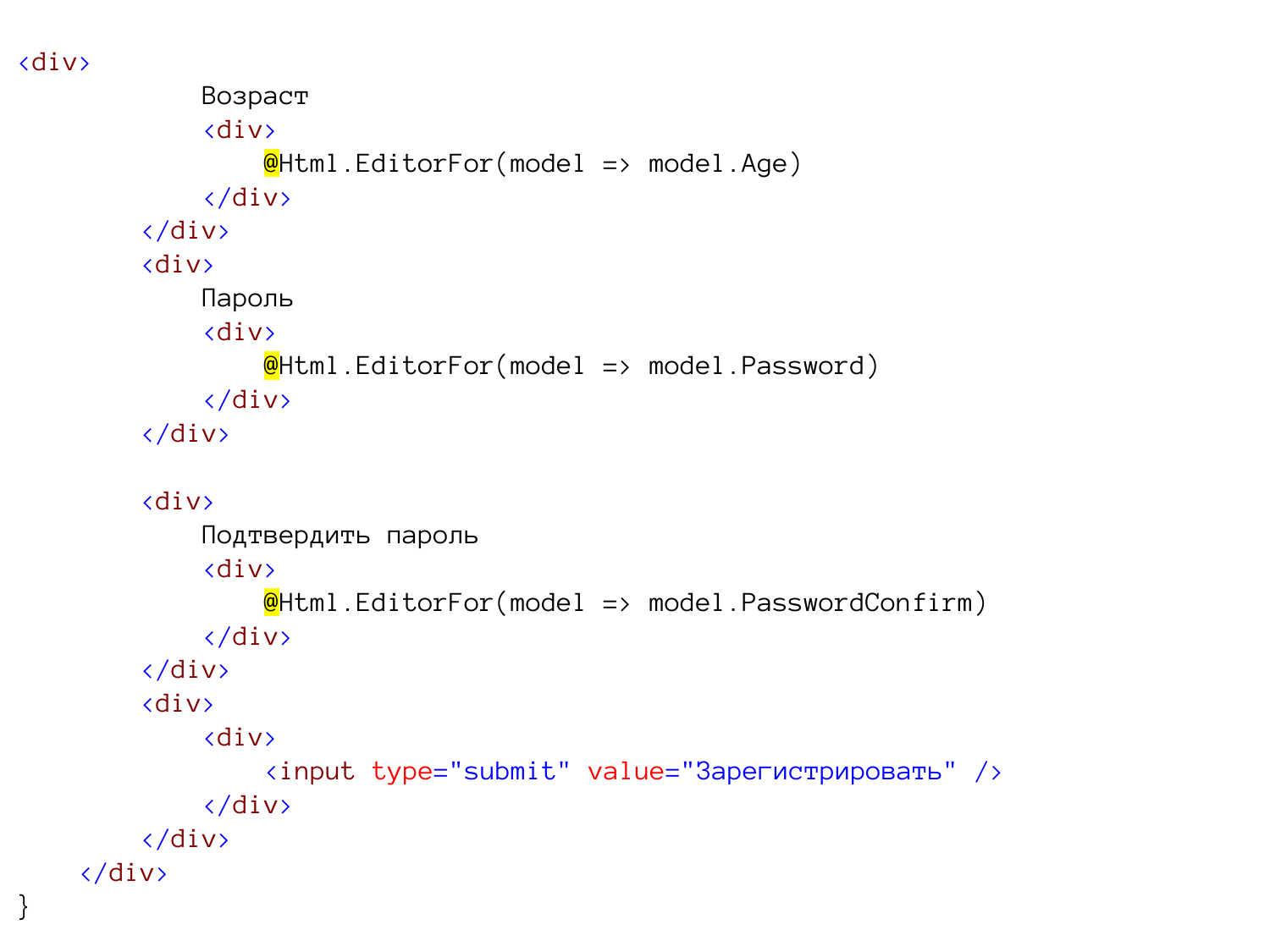

<div>
            Возраст
            <div>
                @Html.EditorFor(model => model.Age)
            </div>
        </div>
        <div>
            Пароль
            <div>
                @Html.EditorFor(model => model.Password)
            </div>
        </div>

        <div>
            Подтвердить пароль
            <div>
                @Html.EditorFor(model => model.PasswordConfirm)
            </div>
        </div>
        <div>
            <div>
                <input type="submit" value="Зарегистрировать" />
            </div>
        </div>
    </div>
}